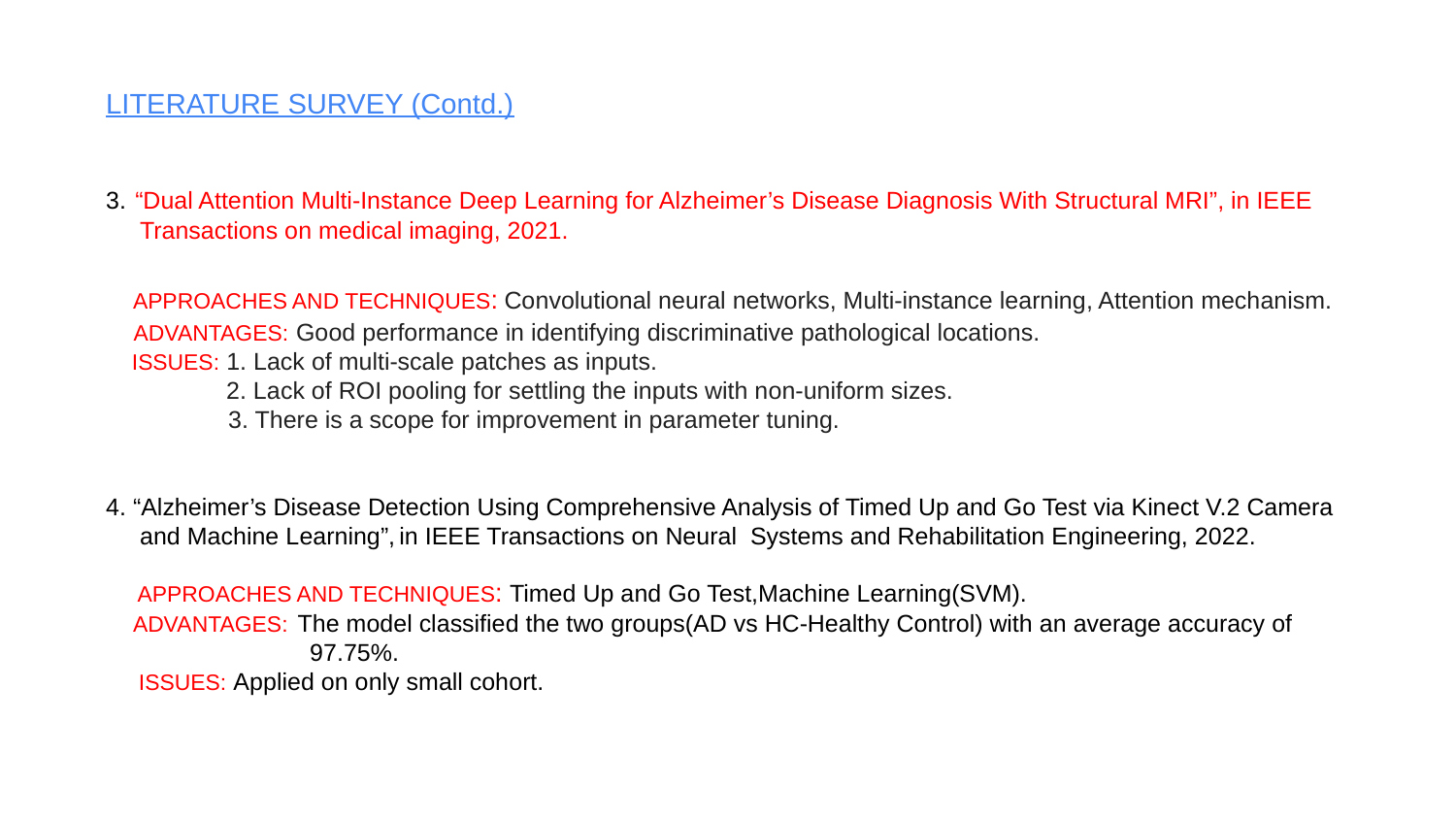

# LITERATURE SURVEY (Contd.)
3. “Dual Attention Multi-Instance Deep Learning for Alzheimer’s Disease Diagnosis With Structural MRI”, in IEEE
     Transactions on medical imaging, 2021.

    APPROACHES AND TECHNIQUES: Convolutional neural networks, Multi-instance learning, Attention mechanism.
    ADVANTAGES: Good performance in identifying discriminative pathological locations.
    ISSUES: 1. Lack of multi-scale patches as inputs.
                               2. Lack of ROI pooling for settling the inputs with non-uniform sizes.
                  3. There is a scope for improvement in parameter tuning.

4. “Alzheimer’s Disease Detection Using Comprehensive Analysis of Timed Up and Go Test via Kinect V.2 Camera
     and Machine Learning”, in IEEE Transactions on Neural  Systems and Rehabilitation Engineering, 2022.

     APPROACHES AND TECHNIQUES: Timed Up and Go Test,Machine Learning(SVM).
    ADVANTAGES:  The model classified the two groups(AD vs HC-Healthy Control) with an average accuracy of
                              97.75%.
     ISSUES: Applied on only small cohort.